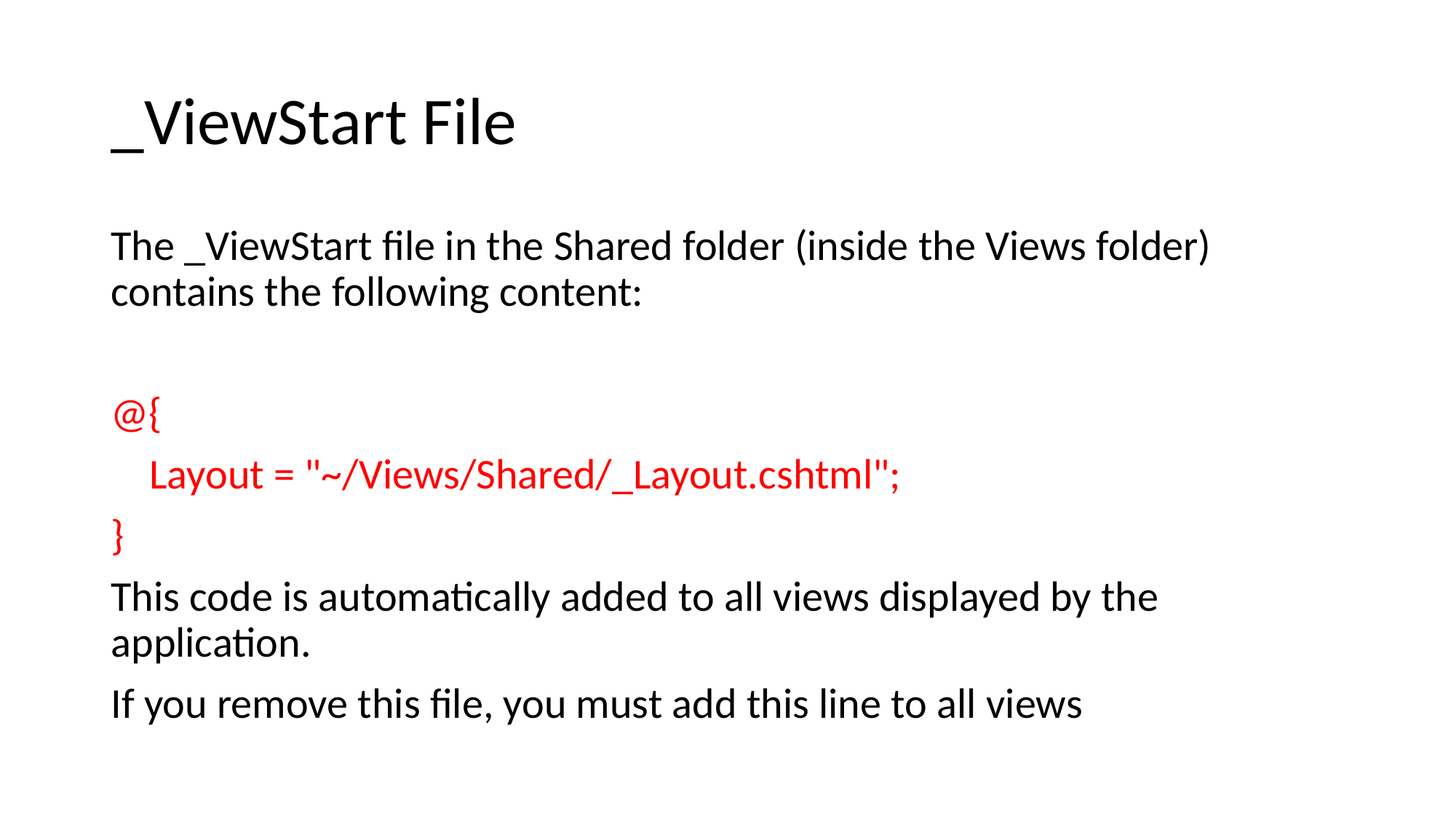

# _ViewStart File
The _ViewStart file in the Shared folder (inside the Views folder) contains the following content:

@{
    Layout = "~/Views/Shared/_Layout.cshtml";
}
This code is automatically added to all views displayed by the application.
If you remove this file, you must add this line to all views